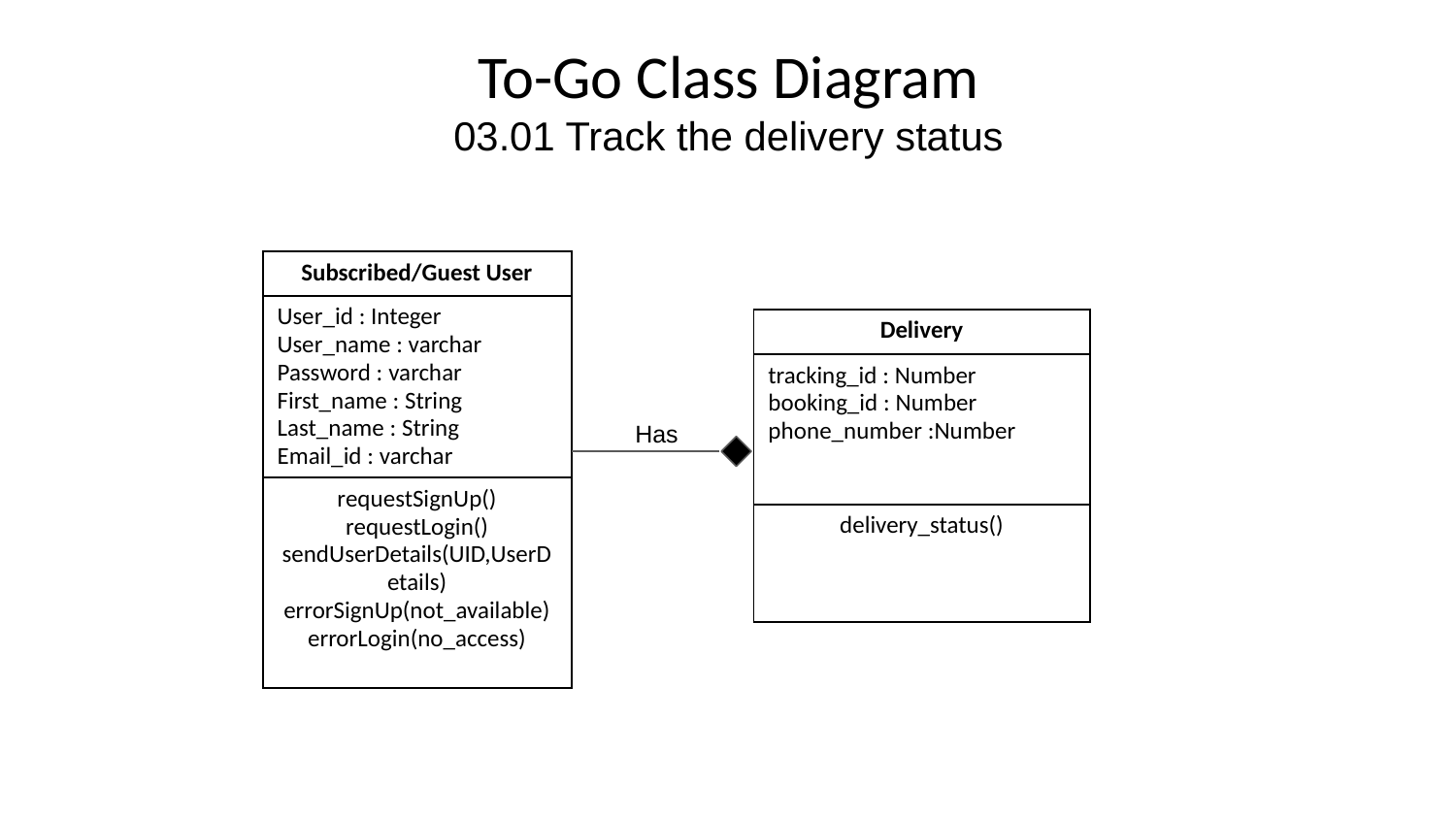

To-Go Class Diagram
03.01 Track the delivery status
| Subscribed/Guest User |
| --- |
| User\_id : Integer User\_name : varchar Password : varchar First\_name : String Last\_name : String Email\_id : varchar |
| requestSignUp() requestLogin() sendUserDetails(UID,UserDetails) errorSignUp(not\_available) errorLogin(no\_access) |
| Delivery |
| --- |
| tracking\_id : Number booking\_id : Number phone\_number :Number |
| delivery\_status() |
Has